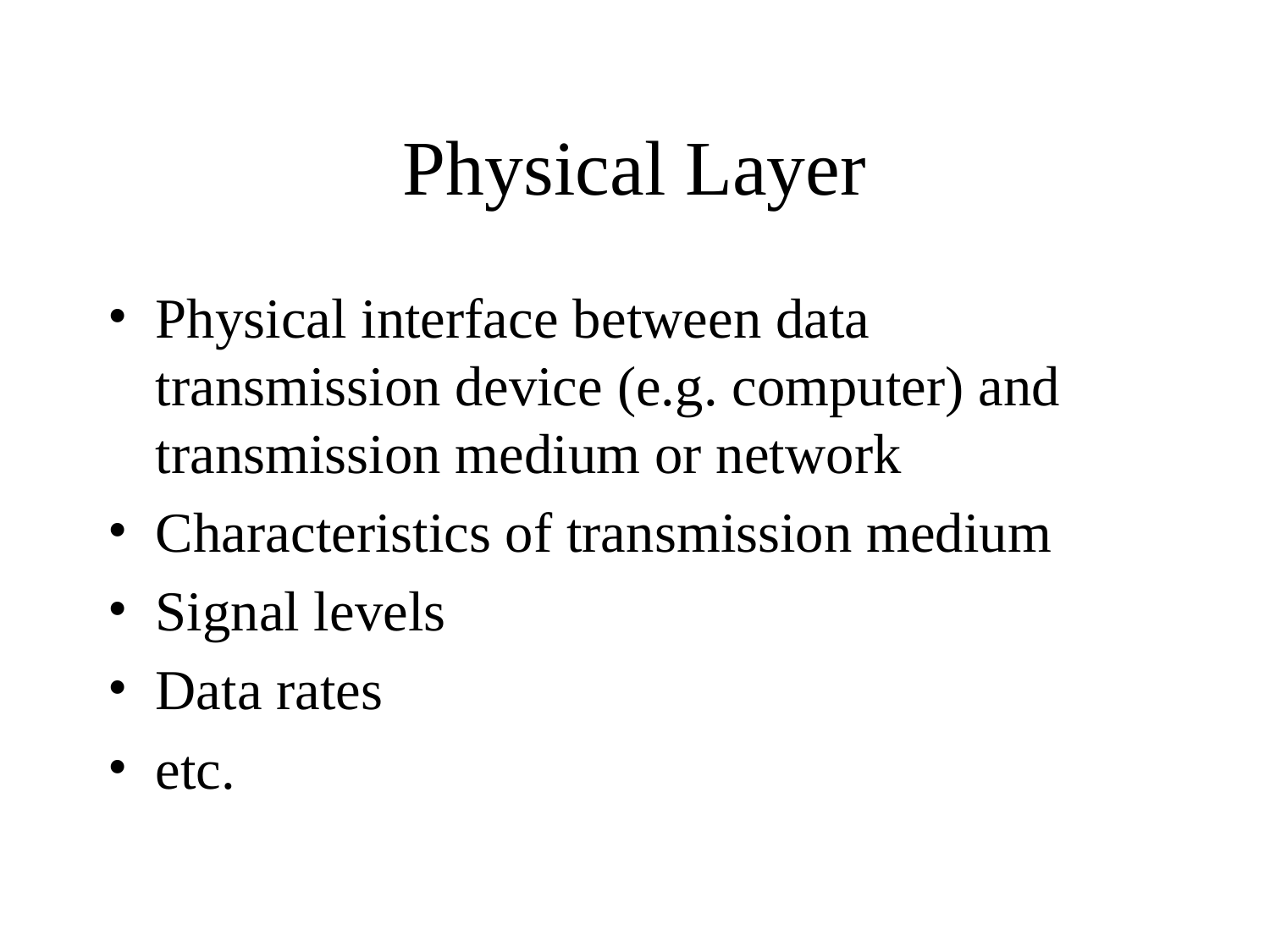

# Physical Layer
Physical interface between data transmission device (e.g. computer) and transmission medium or network
Characteristics of transmission medium
Signal levels
Data rates
etc.